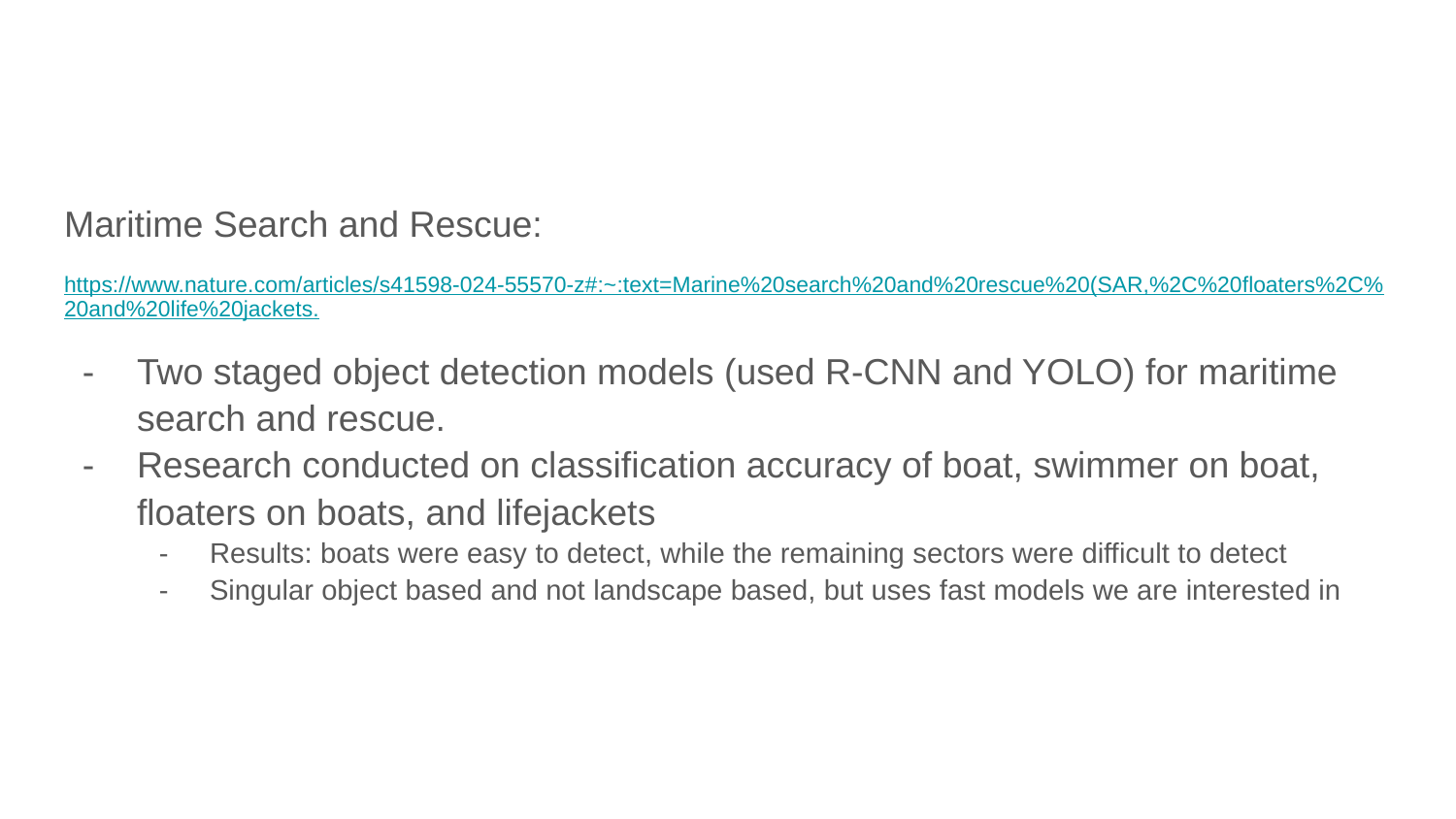

#
Maritime Search and Rescue:
https://www.nature.com/articles/s41598-024-55570-z#:~:text=Marine%20search%20and%20rescue%20(SAR,%2C%20floaters%2C%20and%20life%20jackets.
Two staged object detection models (used R-CNN and YOLO) for maritime search and rescue.
Research conducted on classification accuracy of boat, swimmer on boat, floaters on boats, and lifejackets
Results: boats were easy to detect, while the remaining sectors were difficult to detect
Singular object based and not landscape based, but uses fast models we are interested in